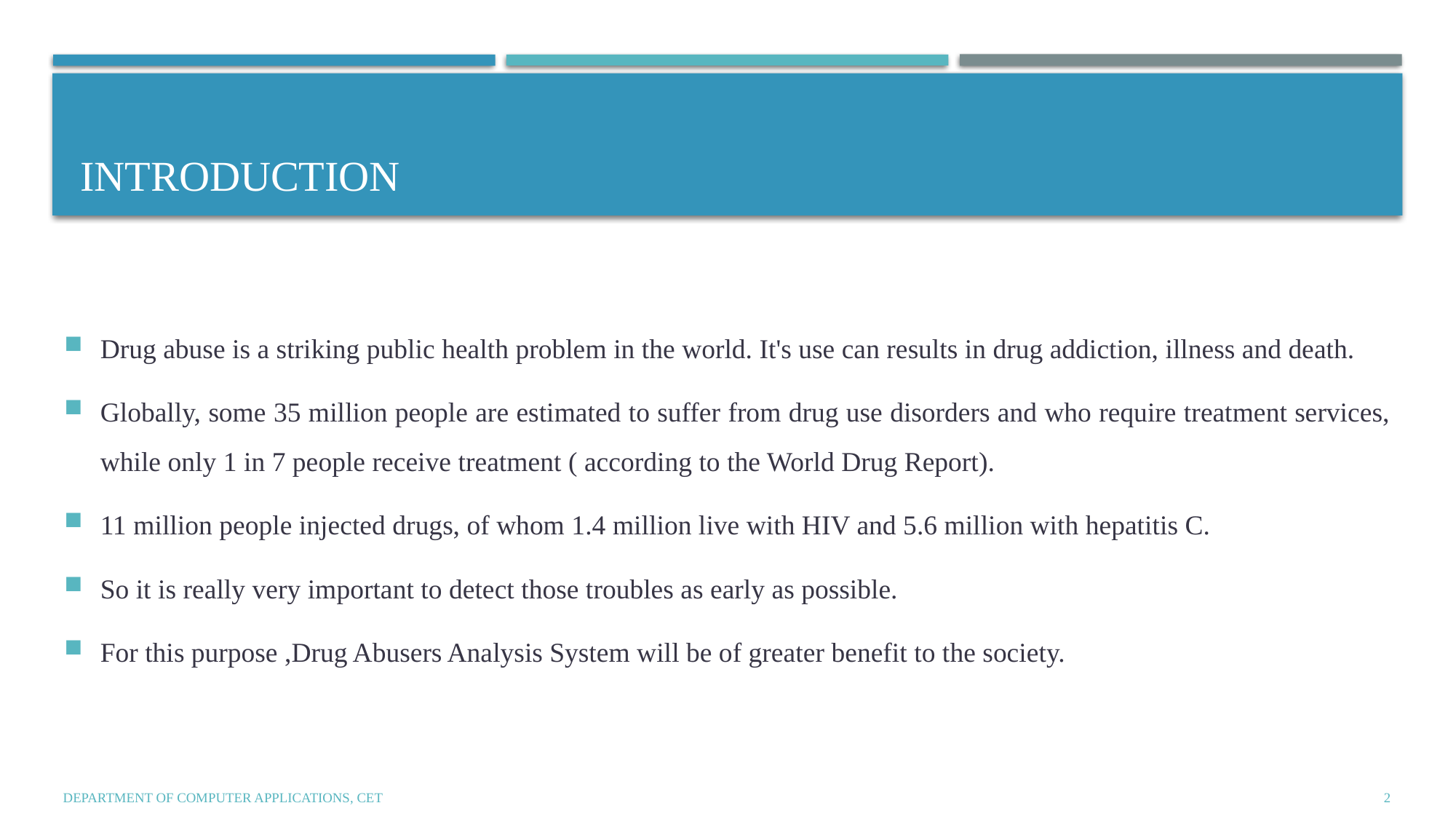

# introduction
Drug abuse is a striking public health problem in the world. It's use can results in drug addiction, illness and death.
Globally, some 35 million people are estimated to suffer from drug use disorders and who require treatment services, while only 1 in 7 people receive treatment ( according to the World Drug Report).
11 million people injected drugs, of whom 1.4 million live with HIV and 5.6 million with hepatitis C.
So it is really very important to detect those troubles as early as possible.
For this purpose ,Drug Abusers Analysis System will be of greater benefit to the society.
2
Department of Computer Applications, CET